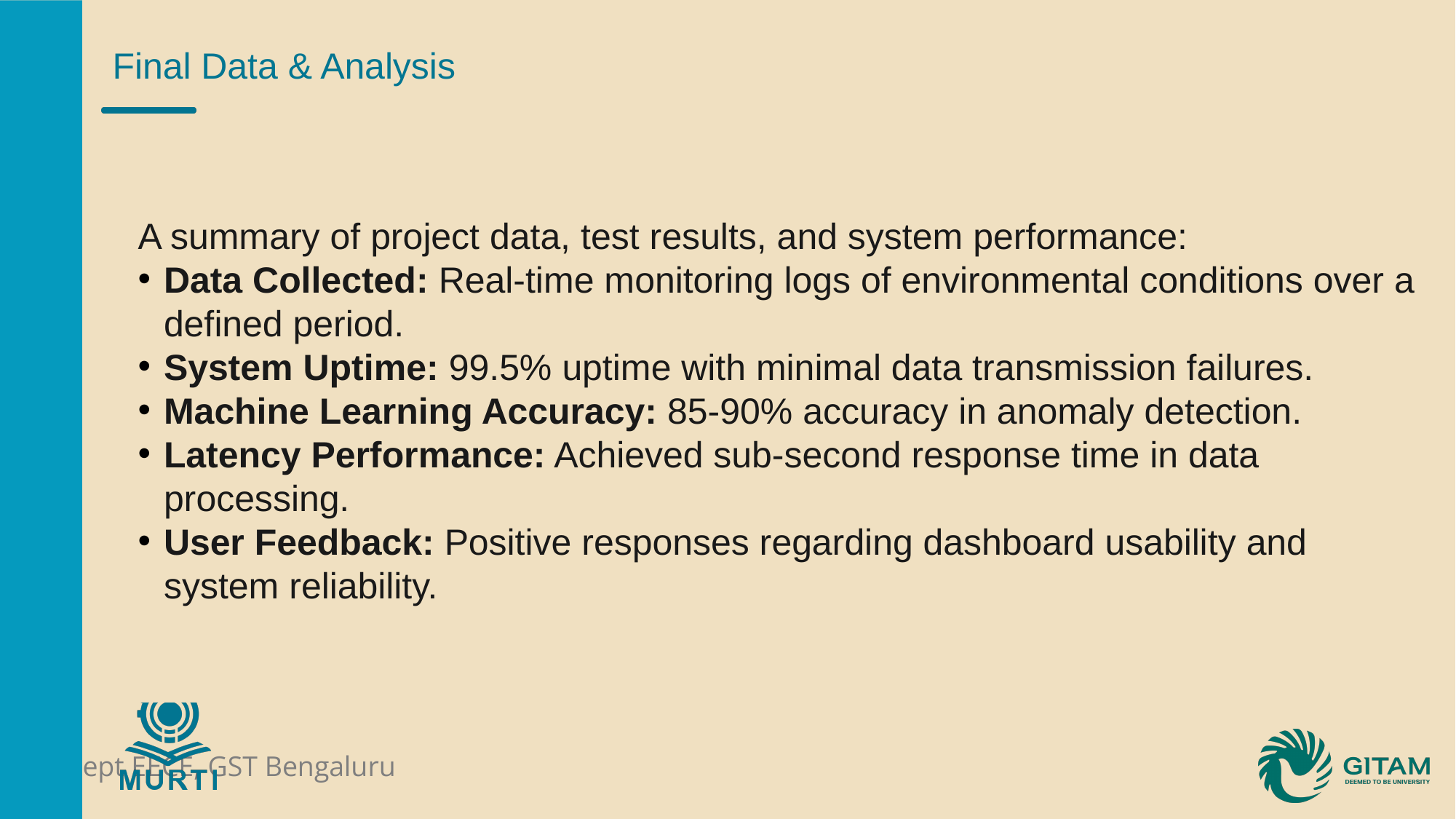

# Final Data & Analysis
A summary of project data, test results, and system performance:
Data Collected: Real-time monitoring logs of environmental conditions over a defined period.
System Uptime: 99.5% uptime with minimal data transmission failures.
Machine Learning Accuracy: 85-90% accuracy in anomaly detection.
Latency Performance: Achieved sub-second response time in data processing.
User Feedback: Positive responses regarding dashboard usability and system reliability.